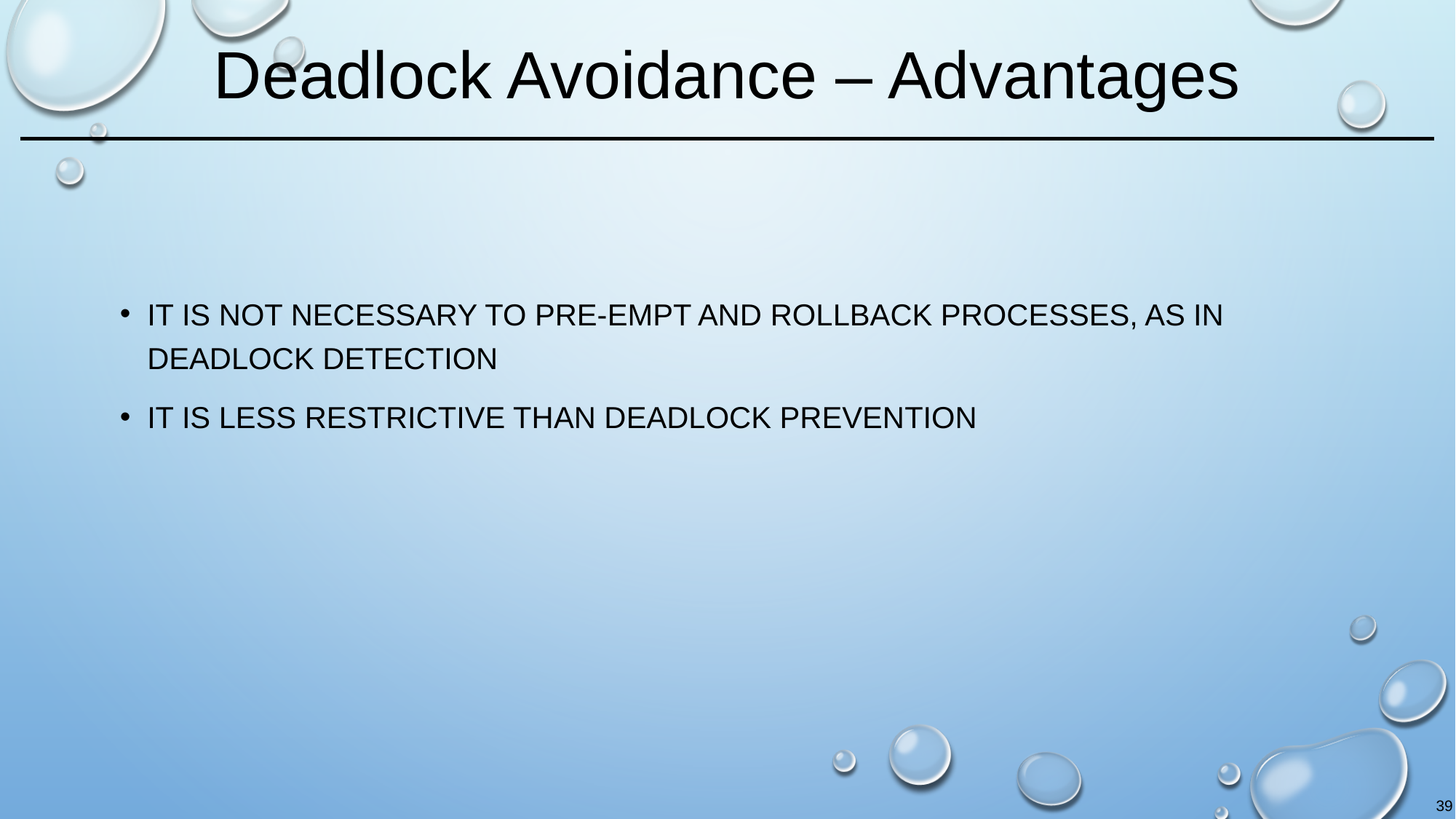

# Deadlock Avoidance – Advantages
It is not necessary to pre-empt and rollback processes, as in deadlock detection
It is less restrictive than deadlock prevention
39